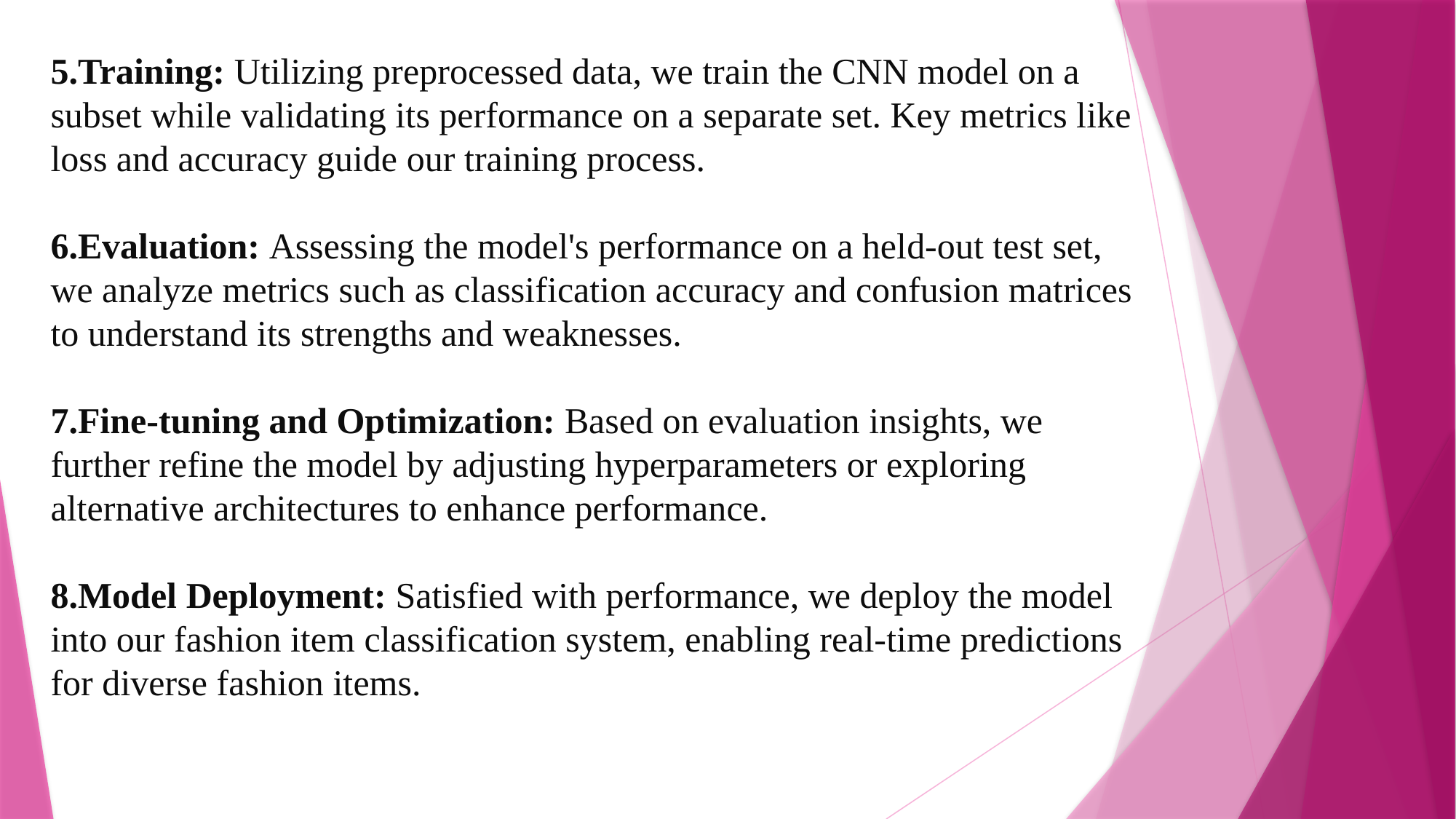

5.Training: Utilizing preprocessed data, we train the CNN model on a subset while validating its performance on a separate set. Key metrics like loss and accuracy guide our training process.

6.Evaluation: Assessing the model's performance on a held-out test set, we analyze metrics such as classification accuracy and confusion matrices to understand its strengths and weaknesses.

7.Fine-tuning and Optimization: Based on evaluation insights, we further refine the model by adjusting hyperparameters or exploring alternative architectures to enhance performance.

8.Model Deployment: Satisfied with performance, we deploy the model into our fashion item classification system, enabling real-time predictions for diverse fashion items.